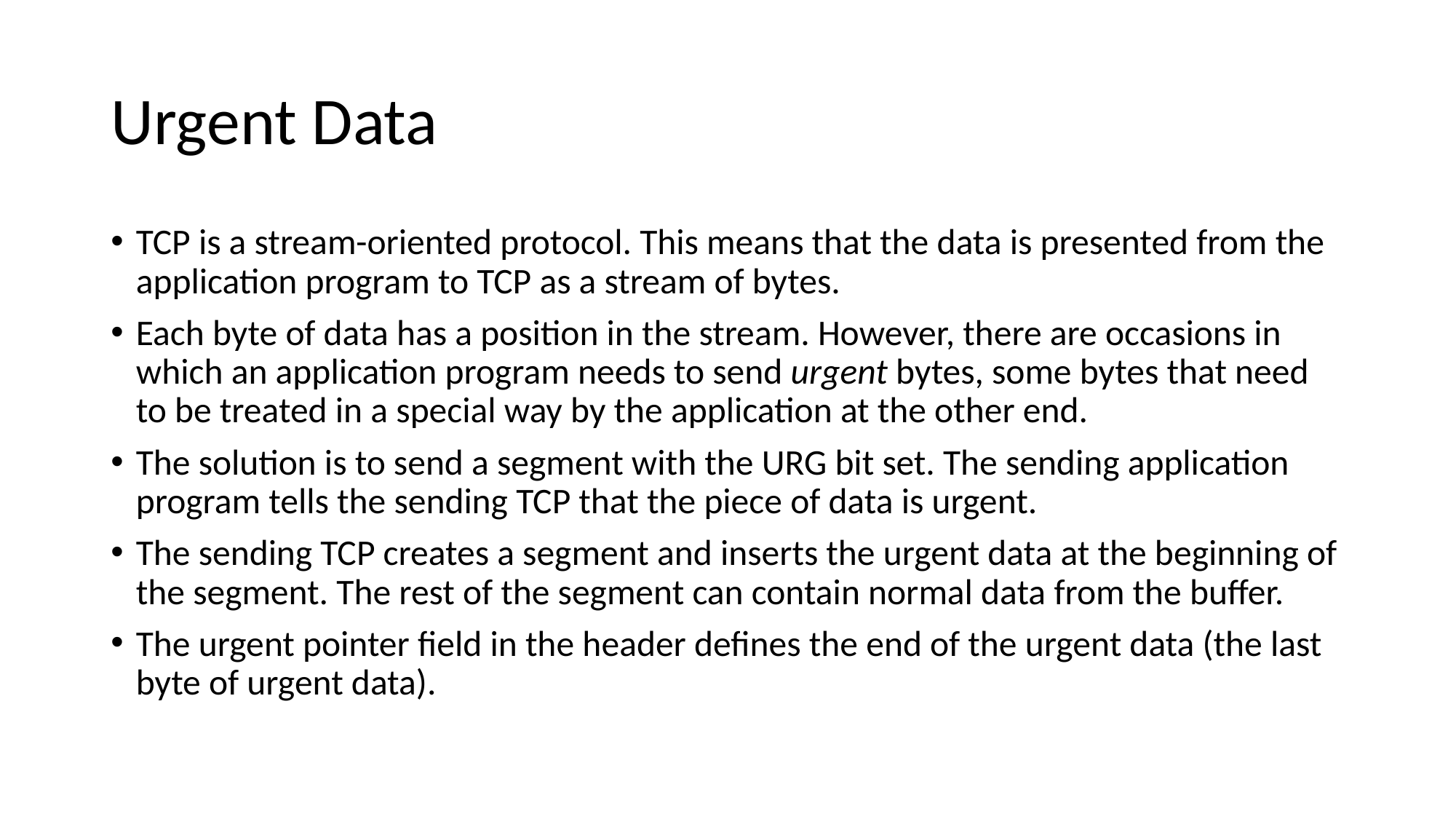

# Urgent Data
TCP is a stream-oriented protocol. This means that the data is presented from the application program to TCP as a stream of bytes.
Each byte of data has a position in the stream. However, there are occasions in which an application program needs to send urgent bytes, some bytes that need to be treated in a special way by the application at the other end.
The solution is to send a segment with the URG bit set. The sending application program tells the sending TCP that the piece of data is urgent.
The sending TCP creates a segment and inserts the urgent data at the beginning of the segment. The rest of the segment can contain normal data from the buffer.
The urgent pointer field in the header defines the end of the urgent data (the last byte of urgent data).